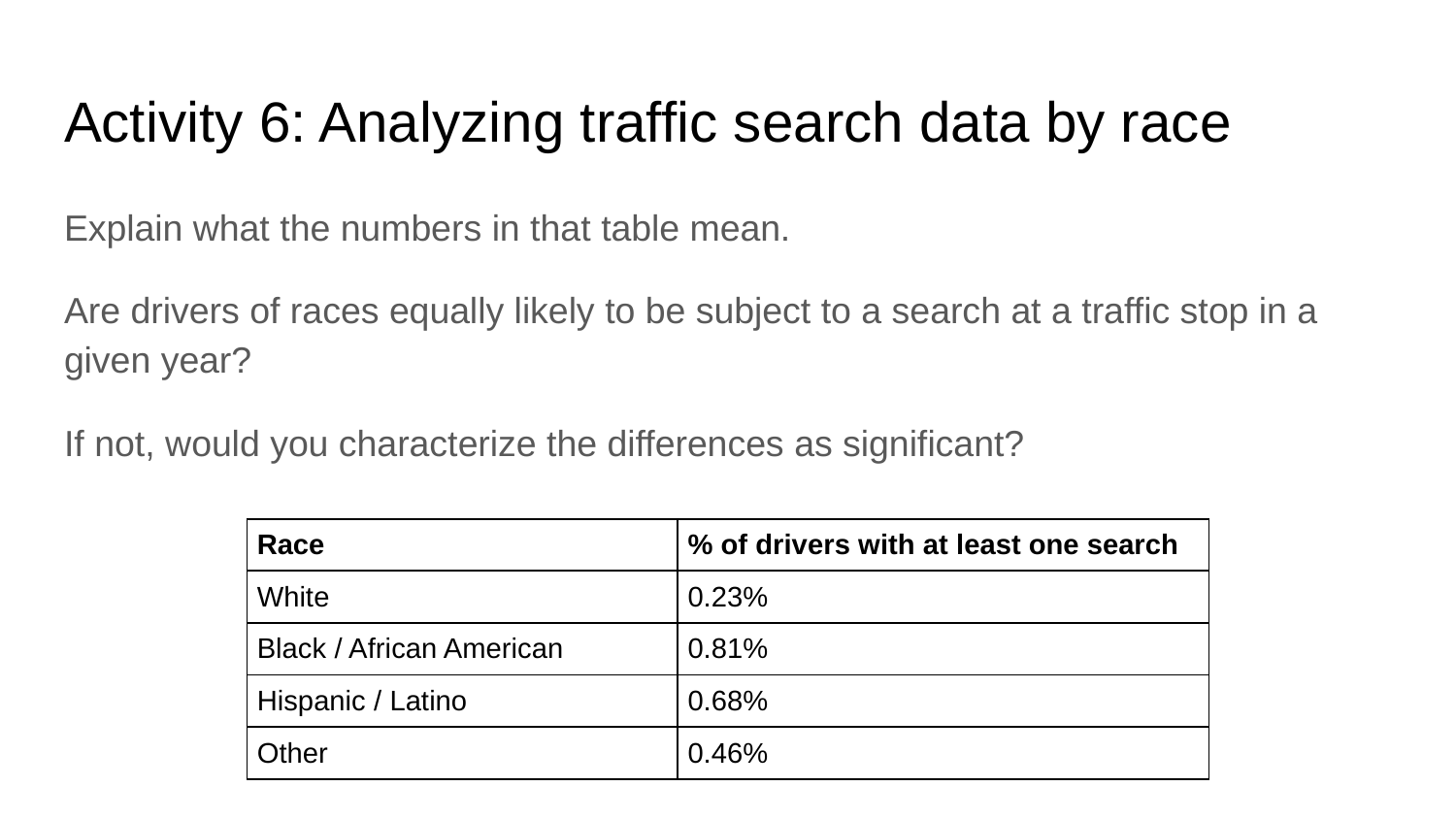

# Activity 6: Analyzing traffic search data by race
Explain what the numbers in that table mean.
Are drivers of races equally likely to be subject to a search at a traffic stop in a given year?
If not, would you characterize the differences as significant?

| Race | % of drivers with at least one search |
| --- | --- |
| White | 0.23% |
| Black / African American | 0.81% |
| Hispanic / Latino | 0.68% |
| Other | 0.46% |